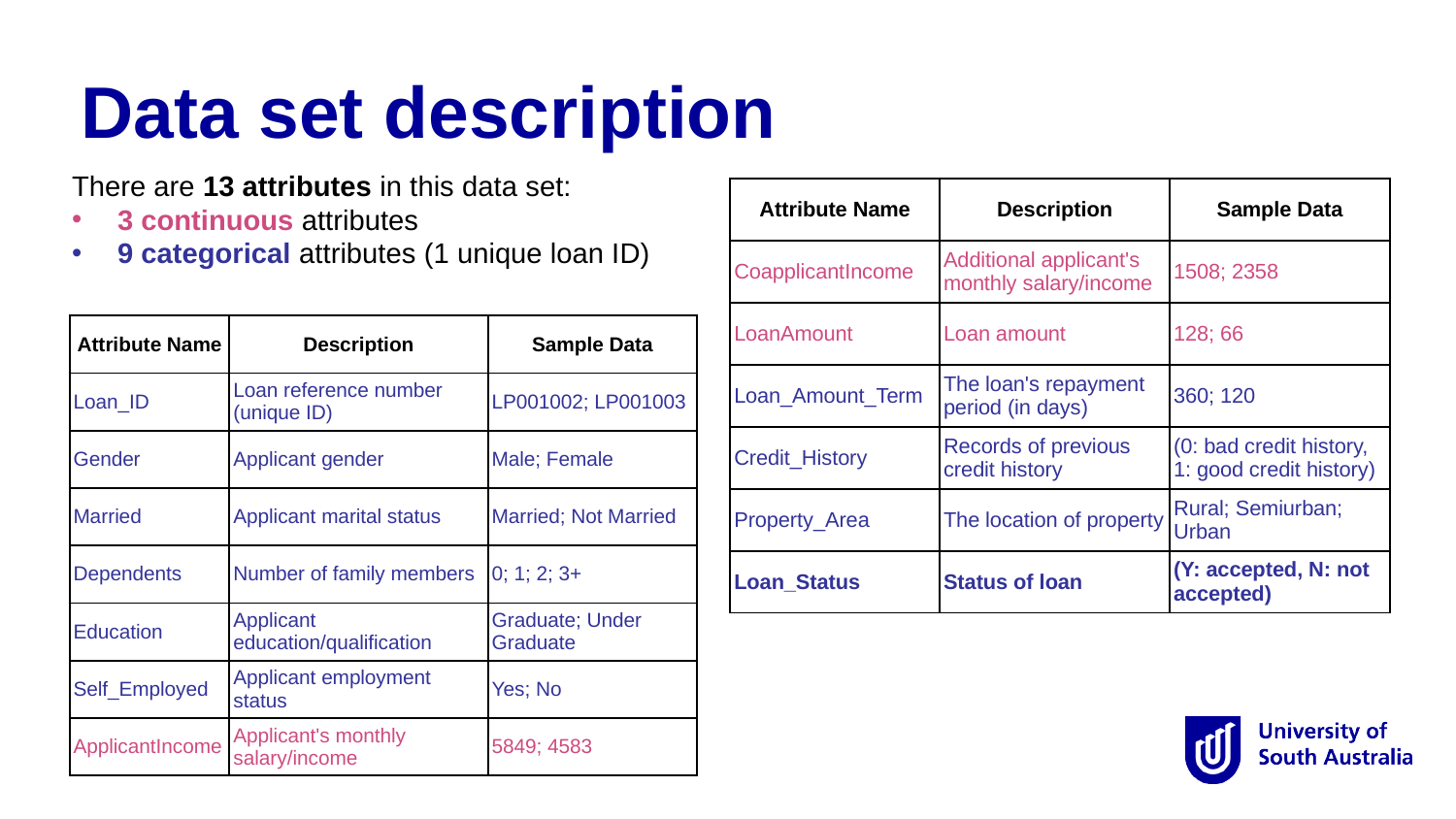

Data set description
There are 13 attributes in this data set:
3 continuous attributes
9 categorical attributes (1 unique loan ID)
| Attribute Name | Description | Sample Data |
| --- | --- | --- |
| CoapplicantIncome | Additional applicant's monthly salary/income | 1508; 2358 |
| LoanAmount | Loan amount | 128; 66 |
| Loan\_Amount\_Term | The loan's repayment period (in days) | 360; 120 |
| Credit\_History | Records of previous credit history | (0: bad credit history, 1: good credit history) |
| Property\_Area | The location of property | Rural; Semiurban; Urban |
| Loan\_Status | Status of loan | (Y: accepted, N: not accepted) |
| Attribute Name | Description | Sample Data |
| --- | --- | --- |
| Loan\_ID | Loan reference number (unique ID) | LP001002; LP001003 |
| Gender | Applicant gender | Male; Female |
| Married | Applicant marital status | Married; Not Married |
| Dependents | Number of family members | 0; 1; 2; 3+ |
| Education | Applicant education/qualification | Graduate; Under Graduate |
| Self\_Employed | Applicant employment status | Yes; No |
| ApplicantIncome | Applicant's monthly salary/income | 5849; 4583 |